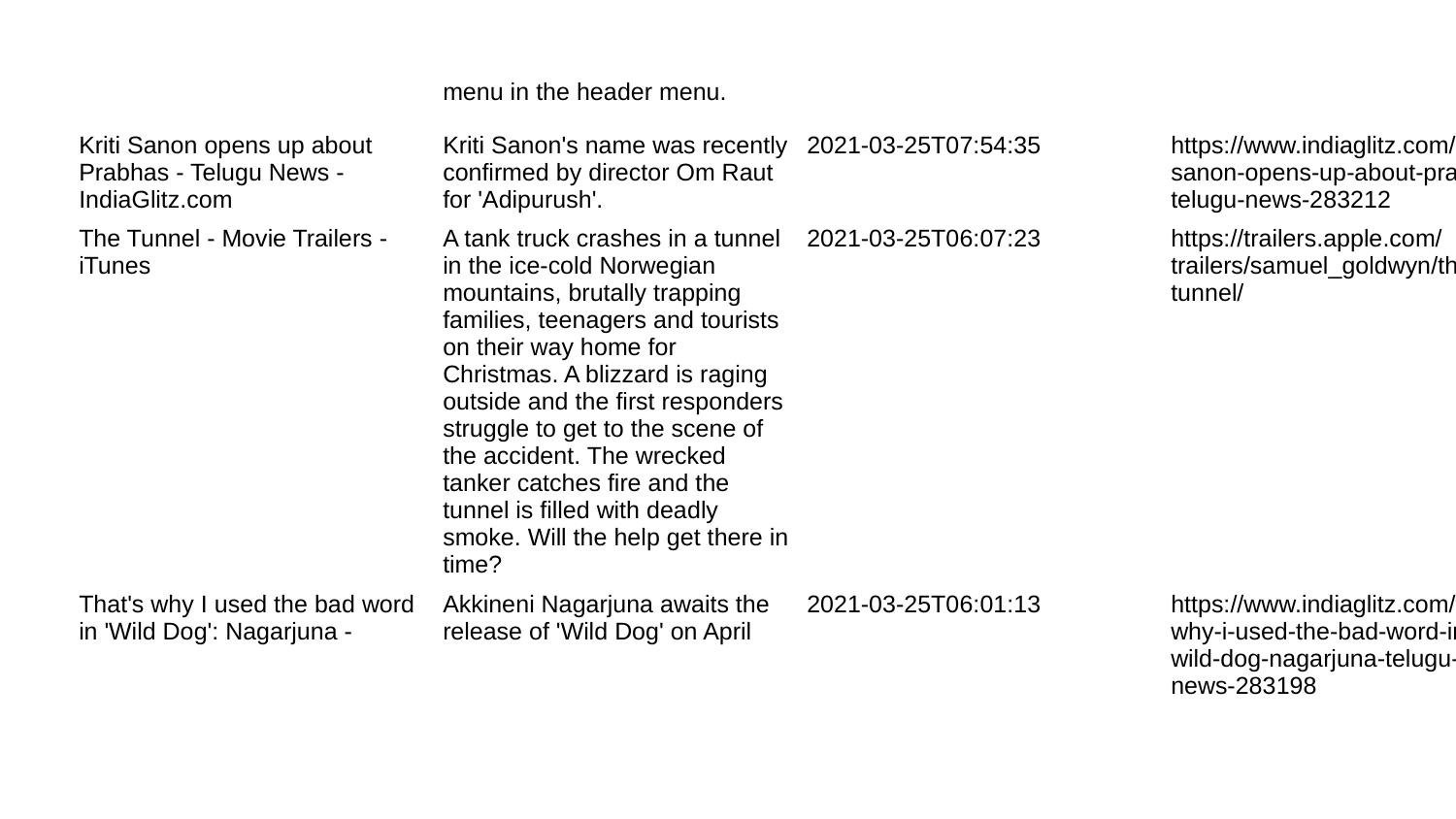

|  | menu in the header menu. |  |  |
| --- | --- | --- | --- |
| Kriti Sanon opens up about Prabhas - Telugu News - IndiaGlitz.com | Kriti Sanon's name was recently confirmed by director Om Raut for 'Adipurush'. | 2021-03-25T07:54:35 | https://www.indiaglitz.com/kriti-sanon-opens-up-about-prabhas-telugu-news-283212 |
| The Tunnel - Movie Trailers - iTunes | A tank truck crashes in a tunnel in the ice-cold Norwegian mountains, brutally trapping families, teenagers and tourists on their way home for Christmas. A blizzard is raging outside and the first responders struggle to get to the scene of the accident. The wrecked tanker catches fire and the tunnel is filled with deadly smoke. Will the help get there in time? | 2021-03-25T06:07:23 | https://trailers.apple.com/trailers/samuel\_goldwyn/the-tunnel/ |
| That's why I used the bad word in 'Wild Dog': Nagarjuna - | Akkineni Nagarjuna awaits the release of 'Wild Dog' on April | 2021-03-25T06:01:13 | https://www.indiaglitz.com/thats-why-i-used-the-bad-word-in-wild-dog-nagarjuna-telugu-news-283198 |